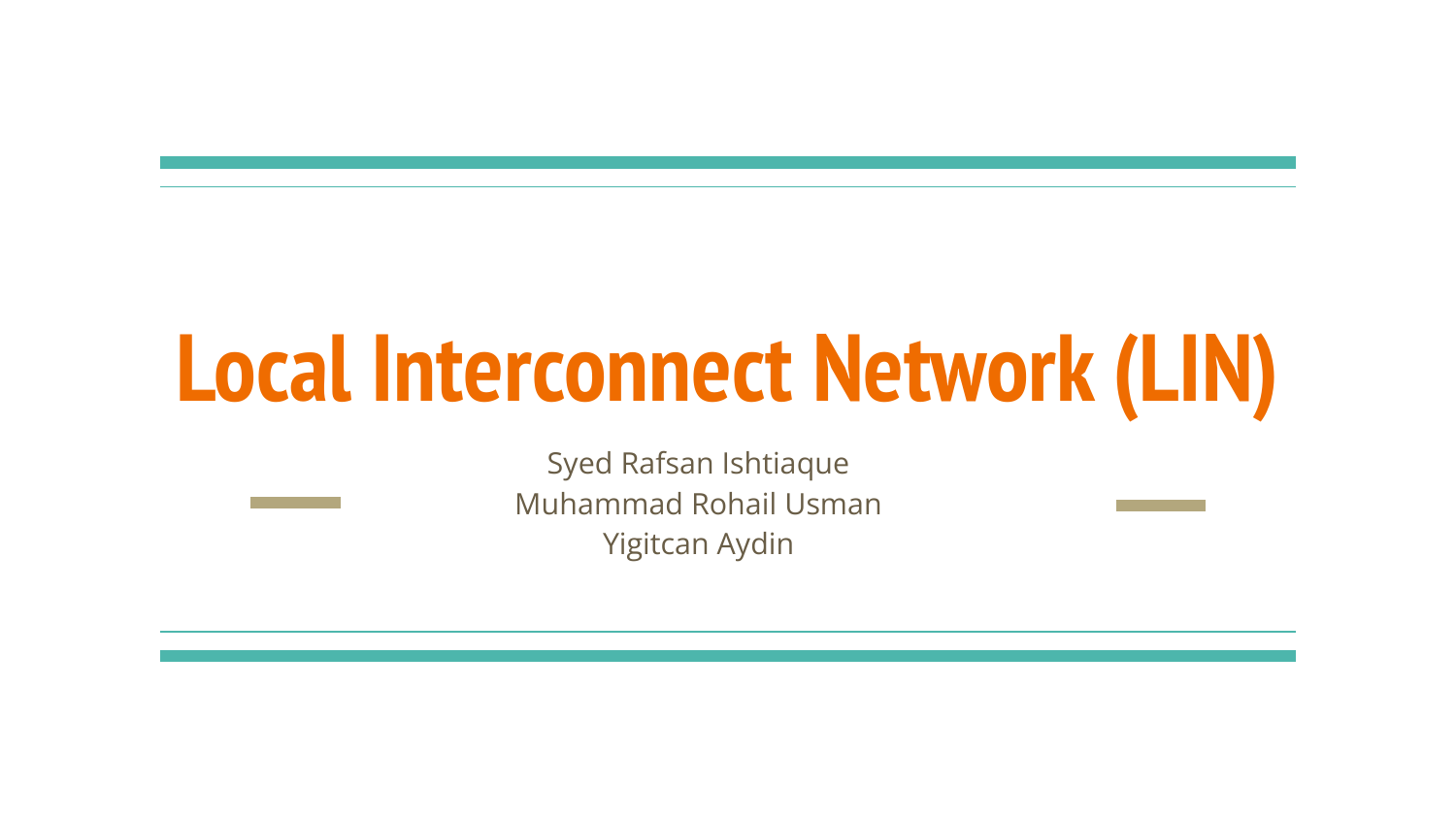

# Local Interconnect Network (LIN)

Syed Rafsan Ishtiaque
Muhammad Rohail Usman
Yigitcan Aydin